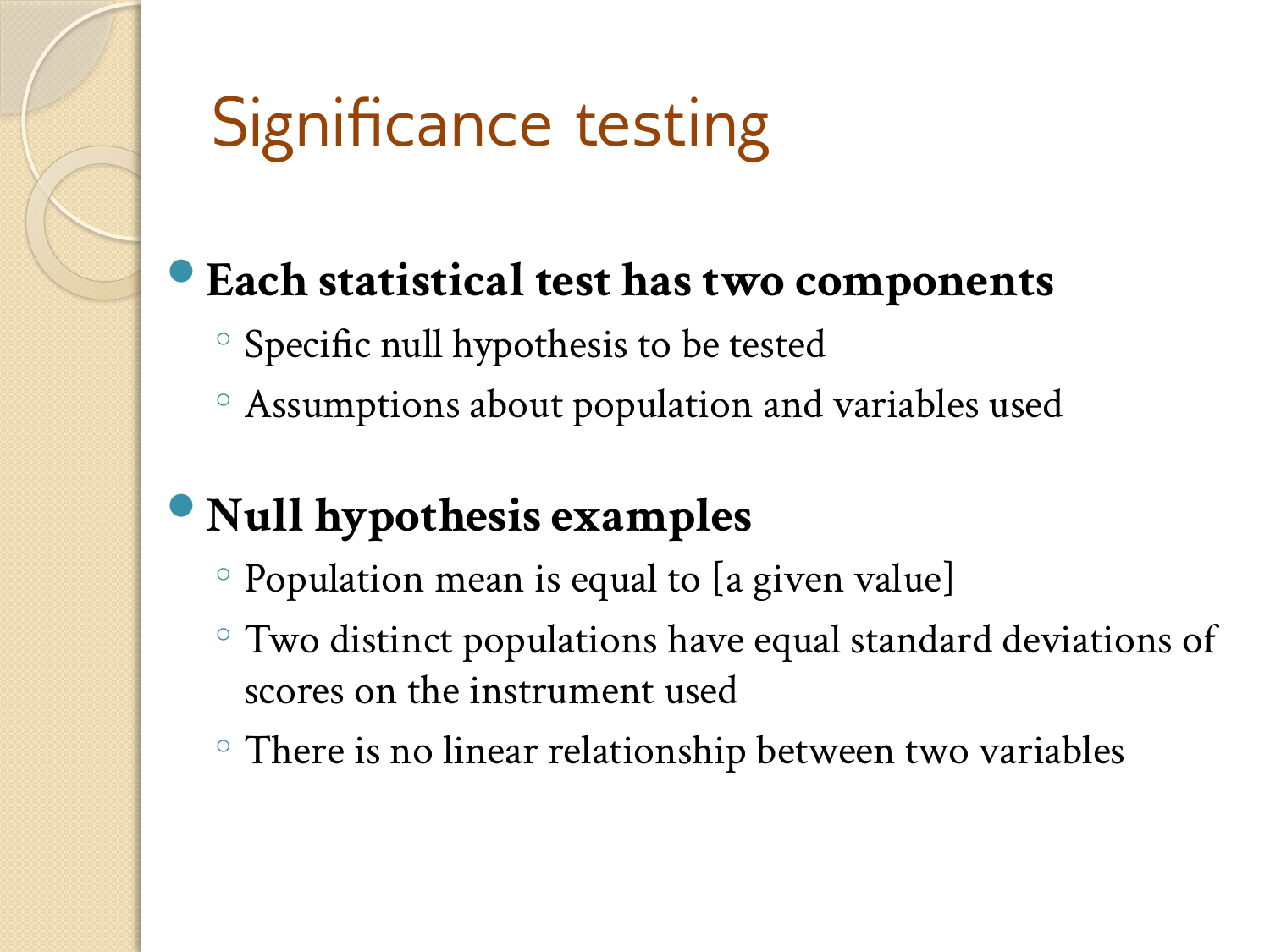

# Significance testing
Each statistical test has two components
Specific null hypothesis to be tested
Assumptions about population and variables used

Null hypothesis examples
Population mean is equal to [a given value]
Two distinct populations have equal standard deviations of scores on the instrument used
There is no linear relationship between two variables